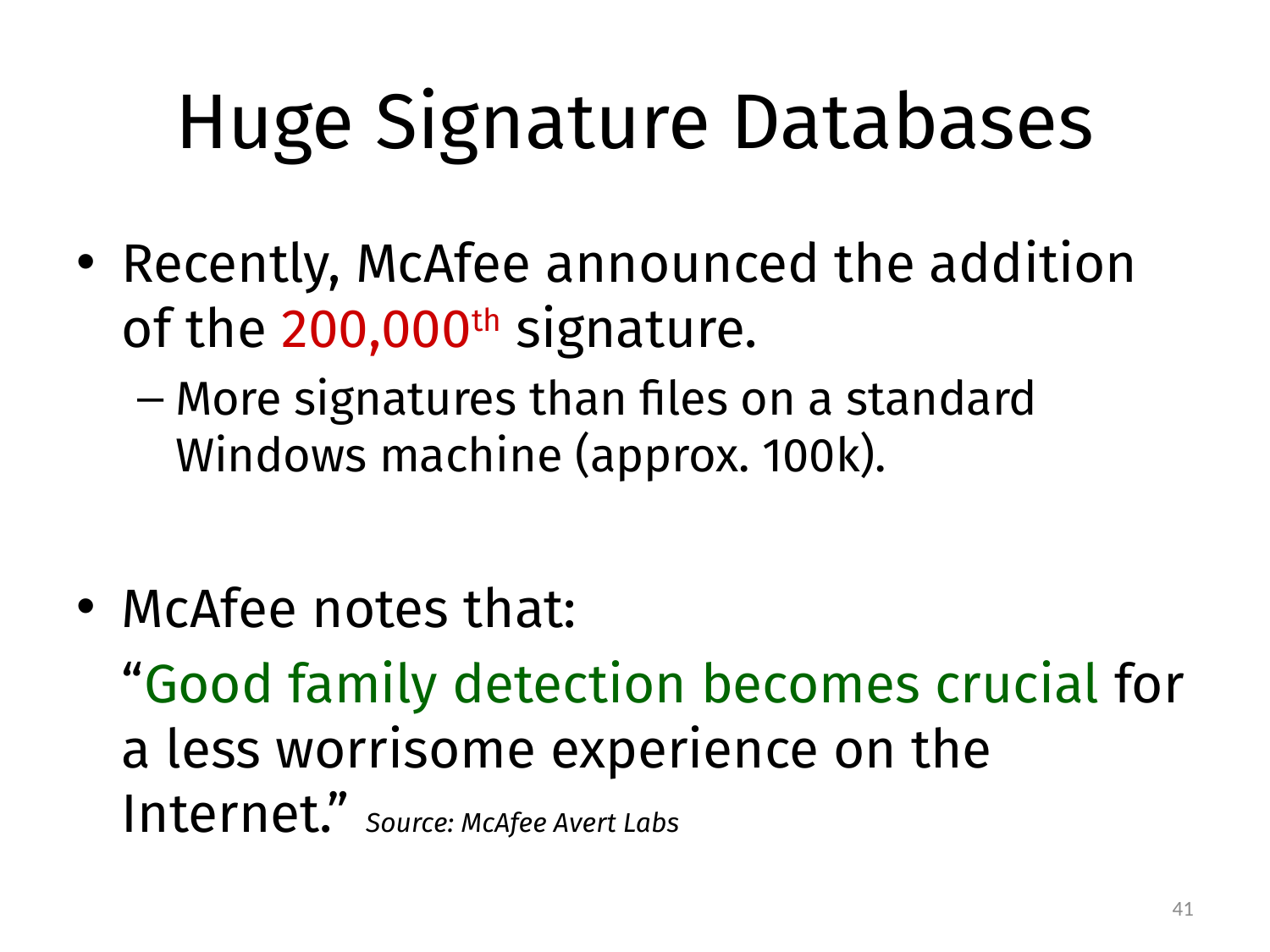

# Huge Signature Databases
Recently, McAfee announced the addition of the 200,000th signature.
More signatures than files on a standard Windows machine (approx. 100k).

McAfee notes that:
	“Good family detection becomes crucial for a less worrisome experience on the Internet.”			Source: McAfee Avert Labs
41